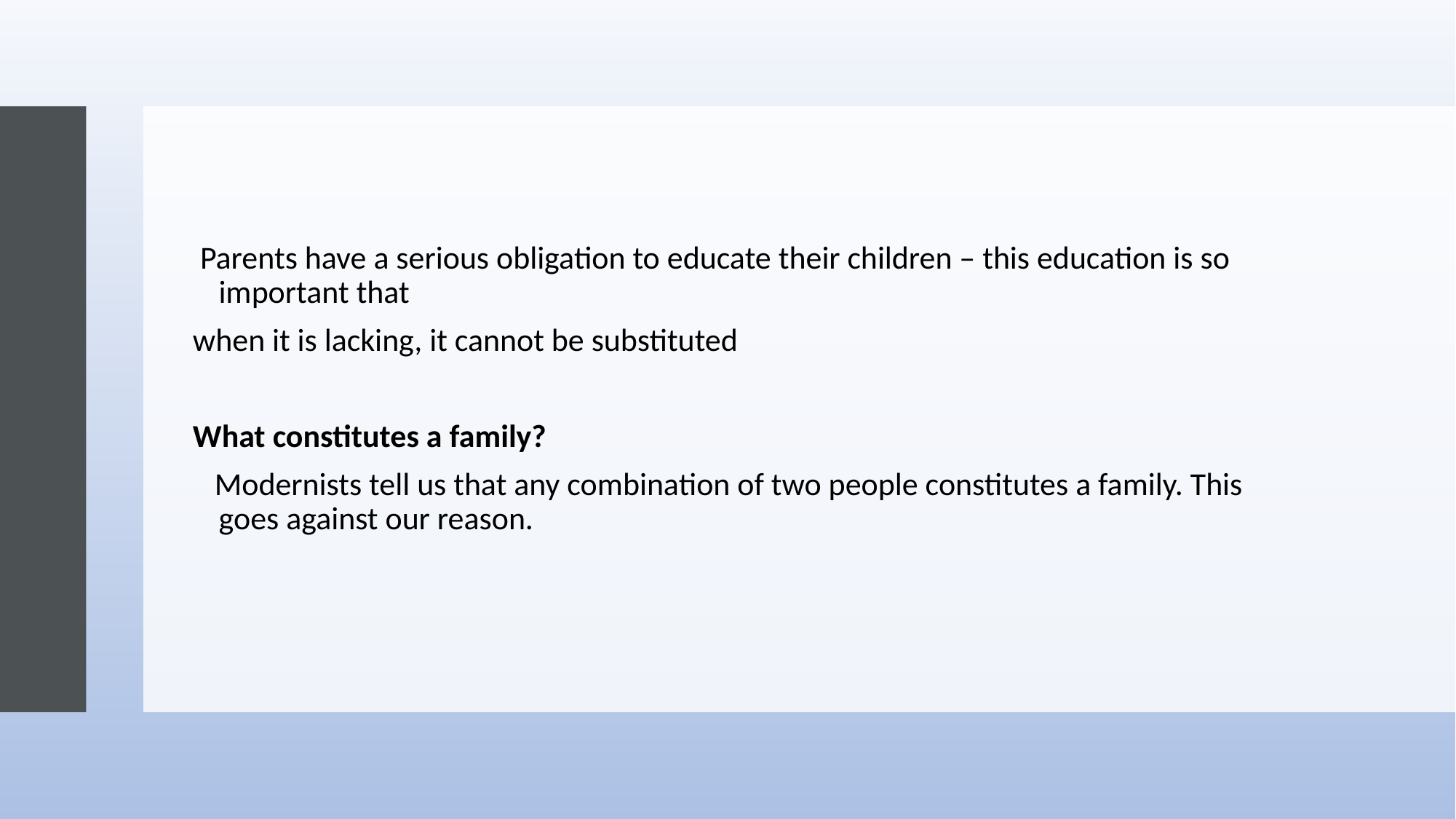

Parents have a serious obligation to educate their children – this education is so important that
when it is lacking, it cannot be substituted

What constitutes a family?
   Modernists tell us that any combination of two people constitutes a family. This goes against our reason.